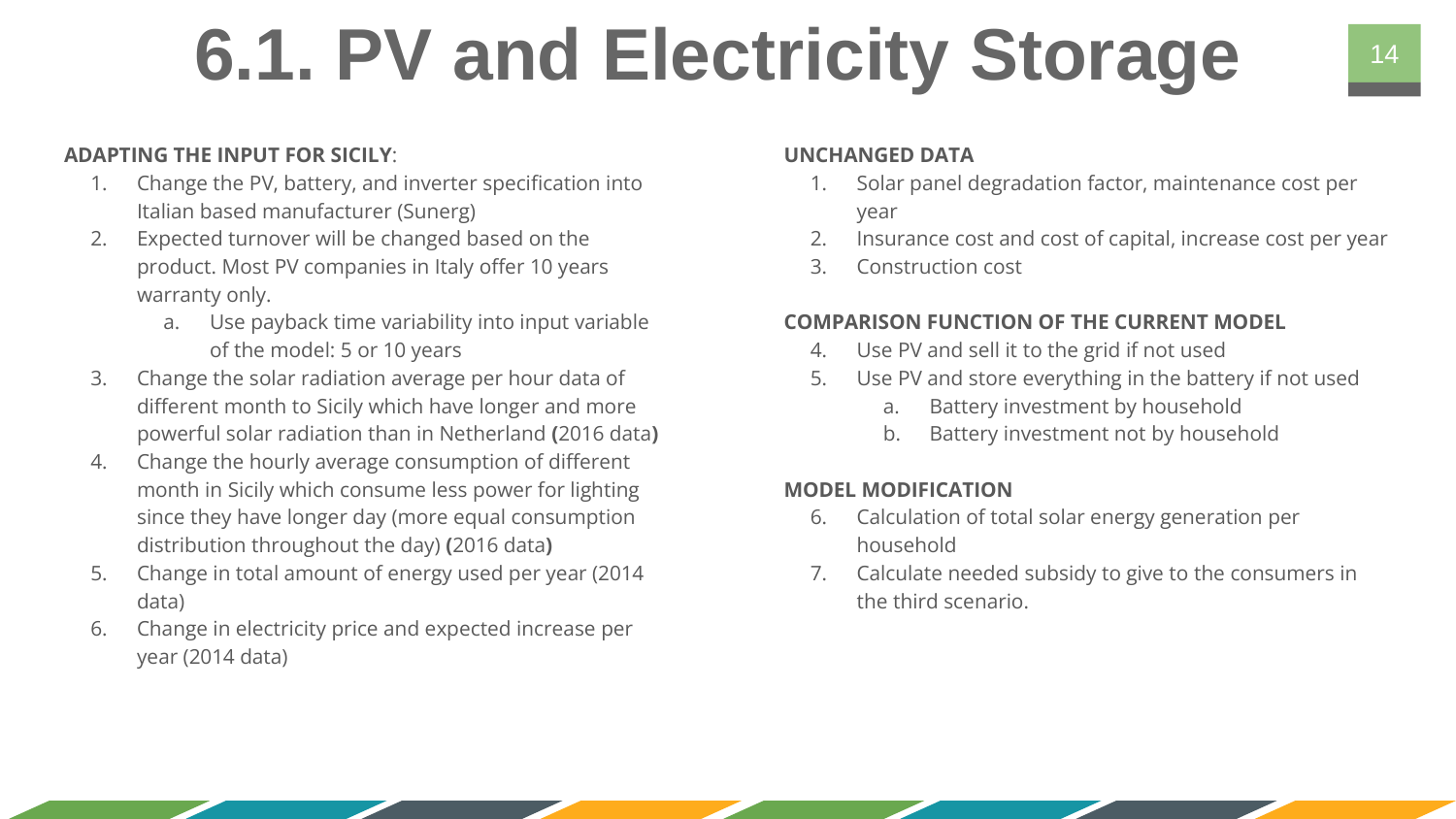

# 6.1. PV and Electricity Storage
14
ADAPTING THE INPUT FOR SICILY:
Change the PV, battery, and inverter specification into Italian based manufacturer (Sunerg)
Expected turnover will be changed based on the product. Most PV companies in Italy offer 10 years warranty only.
Use payback time variability into input variable of the model: 5 or 10 years
Change the solar radiation average per hour data of different month to Sicily which have longer and more powerful solar radiation than in Netherland (2016 data)
Change the hourly average consumption of different month in Sicily which consume less power for lighting since they have longer day (more equal consumption distribution throughout the day) (2016 data)
Change in total amount of energy used per year (2014 data)
Change in electricity price and expected increase per year (2014 data)

UNCHANGED DATA
Solar panel degradation factor, maintenance cost per year
Insurance cost and cost of capital, increase cost per year
Construction cost

COMPARISON FUNCTION OF THE CURRENT MODEL
Use PV and sell it to the grid if not used
Use PV and store everything in the battery if not used
Battery investment by household
Battery investment not by household

MODEL MODIFICATION
Calculation of total solar energy generation per household
Calculate needed subsidy to give to the consumers in the third scenario.